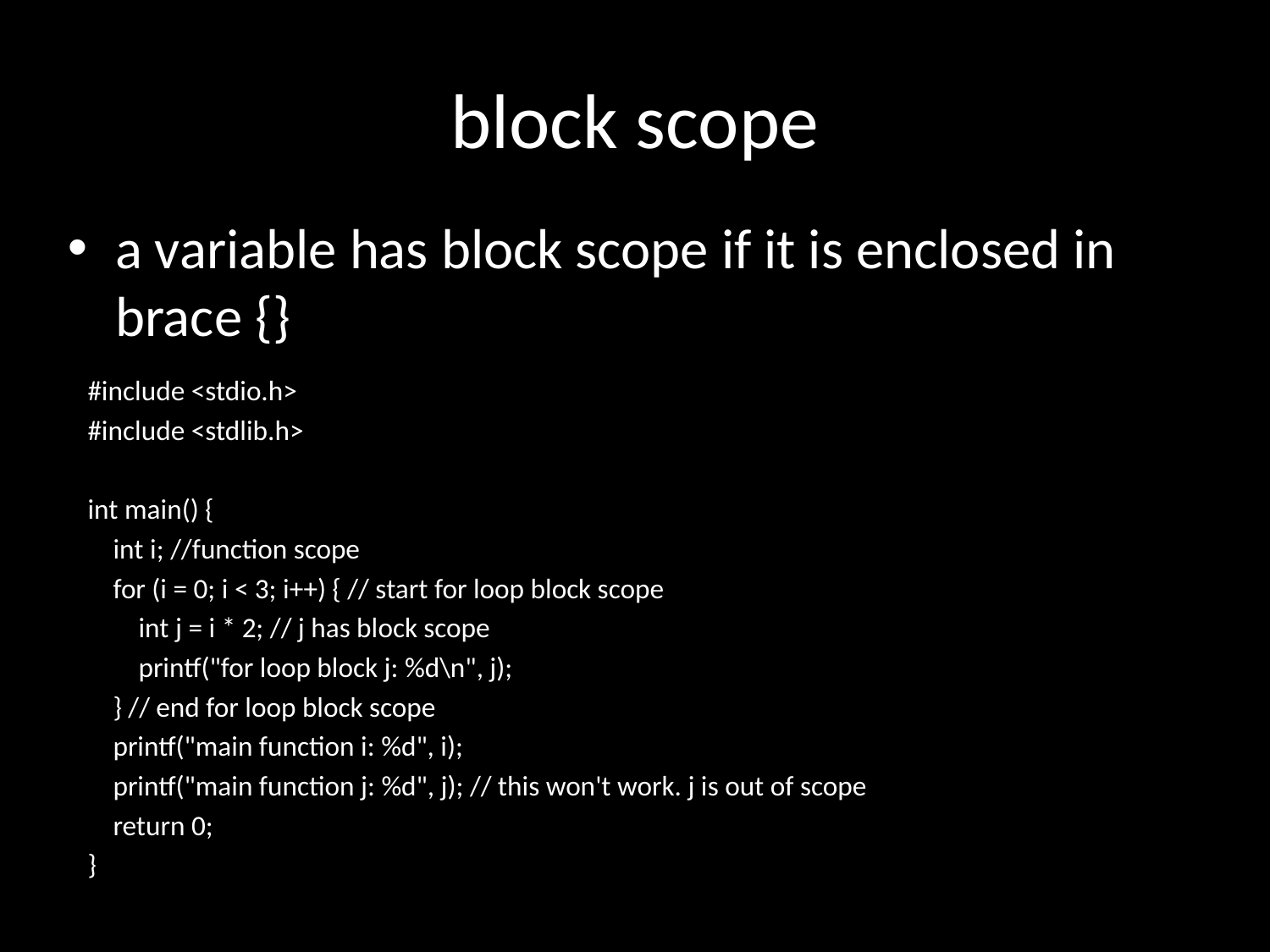

# block scope
a variable has block scope if it is enclosed in brace {}
#include <stdio.h>
#include <stdlib.h>

int main() {
    int i; //function scope
    for (i = 0; i < 3; i++) { // start for loop block scope
        int j = i * 2; // j has block scope
        printf("for loop block j: %d\n", j);
    } // end for loop block scope
    printf("main function i: %d", i);
    printf("main function j: %d", j); // this won't work. j is out of scope
    return 0;
}